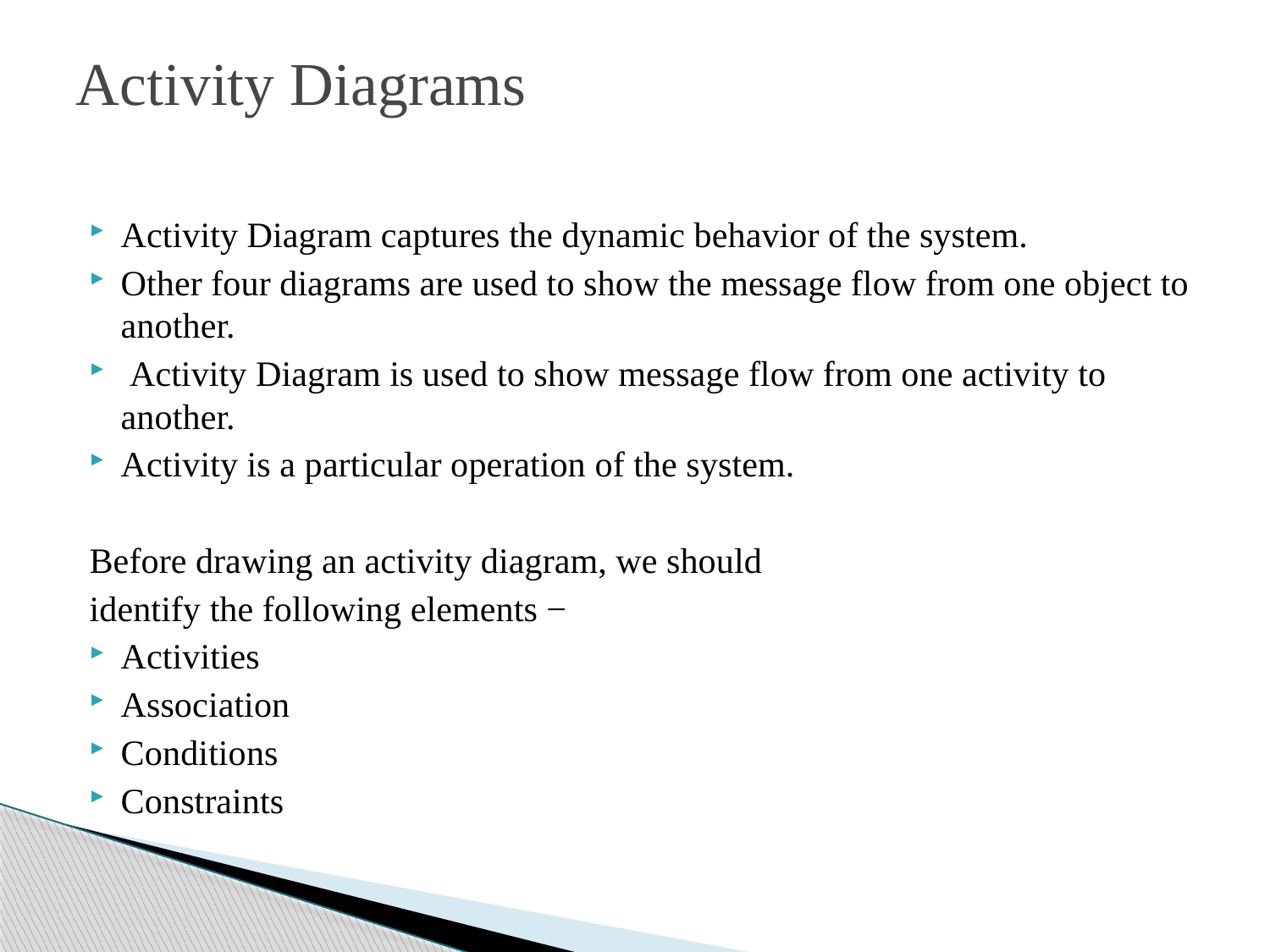

# Activity Diagrams
Activity Diagram captures the dynamic behavior of the system.
Other four diagrams are used to show the message flow from one object to another.
 Activity Diagram is used to show message flow from one activity to another.
Activity is a particular operation of the system.

Before drawing an activity diagram, we should
identify the following elements −
Activities
Association
Conditions
Constraints